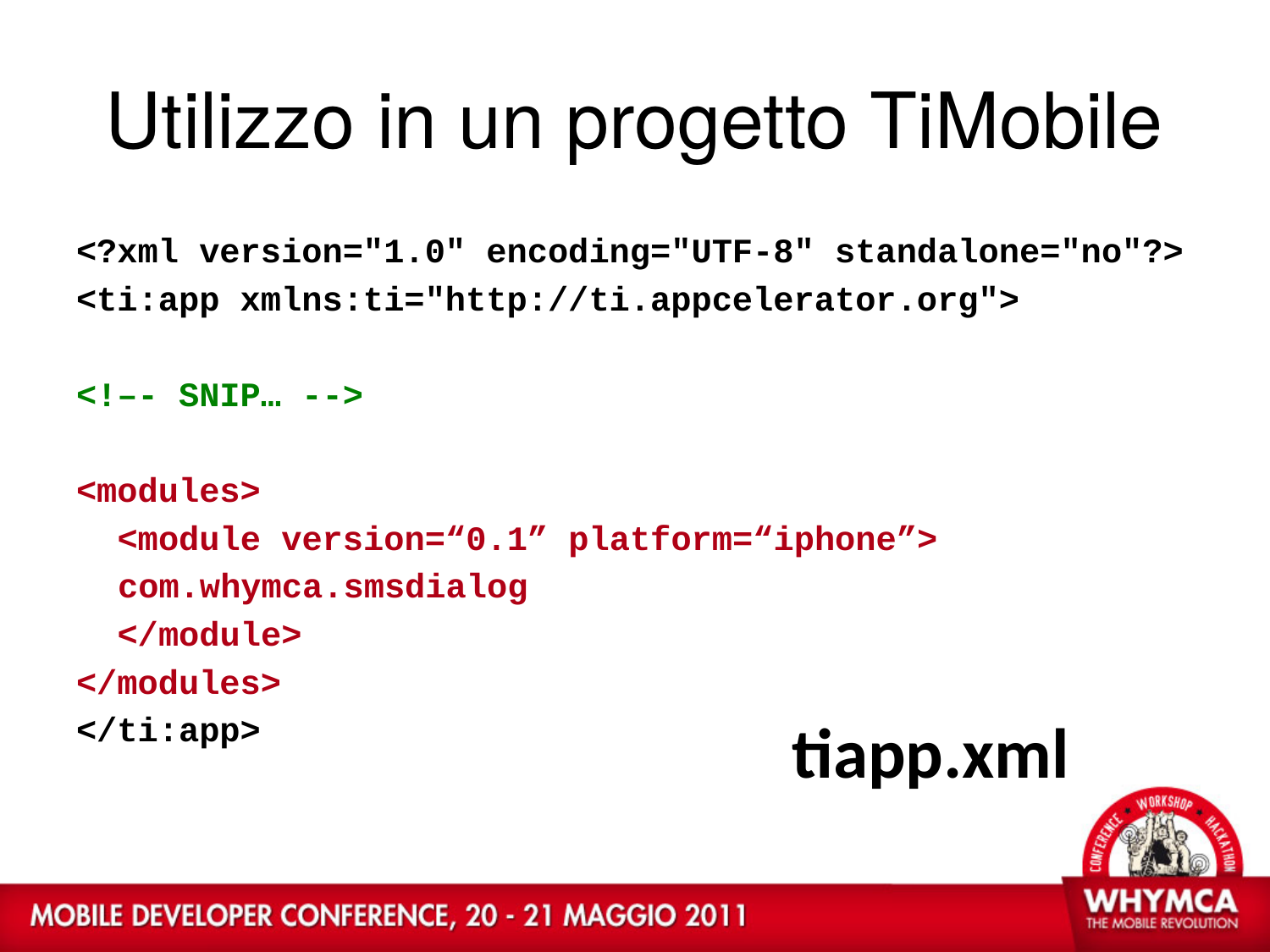

# Utilizzo in un progetto TiMobile
<?xml version="1.0" encoding="UTF-8" standalone="no"?>
<ti:app xmlns:ti="http://ti.appcelerator.org">

<!–- SNIP… -->

<modules>
  <module version=“0.1” platform=“iphone”>
		com.whymca.smsdialog
  </module>
</modules>
</ti:app>

tiapp.xml